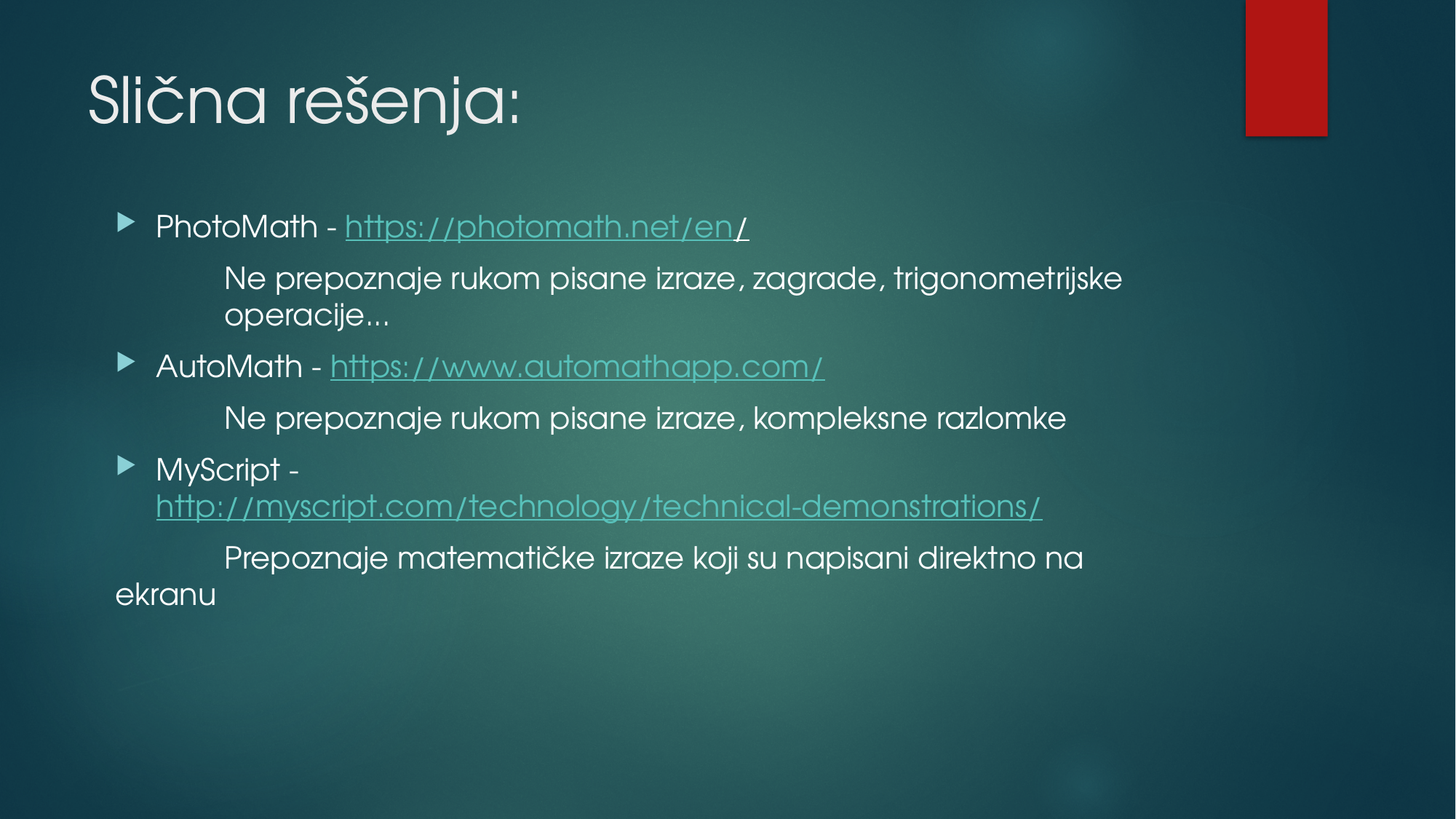

# Slična rešenja:
PhotoMath - https://photomath.net/en/
     	Ne prepoznaje rukom pisane izraze, zagrade, trigonometrijske    	operacije...
AutoMath - https://www.automathapp.com/
	Ne prepoznaje rukom pisane izraze, kompleksne razlomke
MyScript - http://myscript.com/technology/technical-demonstrations/
  	Prepoznaje matematičke izraze koji su napisani direktno na ekranu